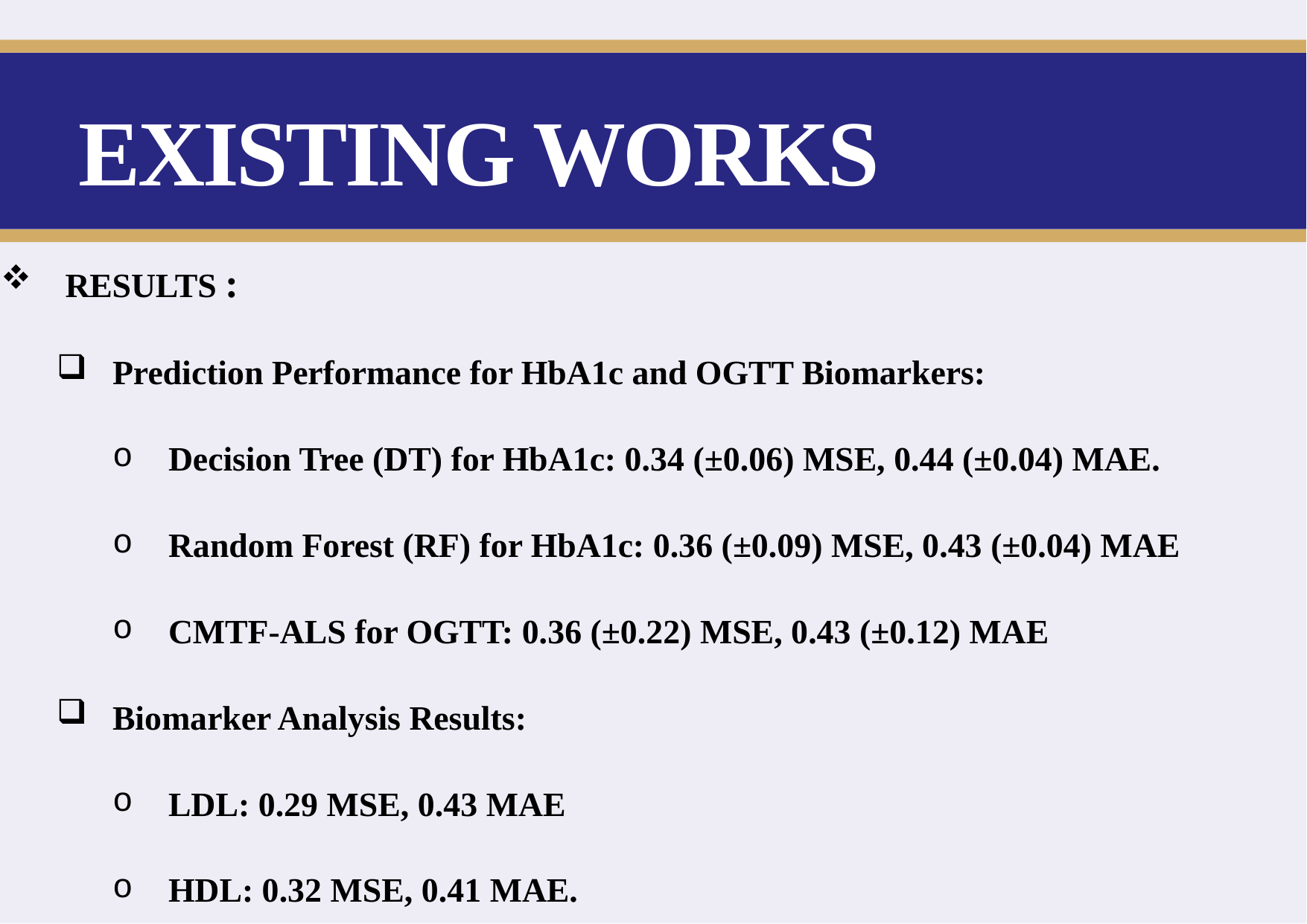

# EXISTING WORKS
 RESULTS :
Prediction Performance for HbA1c and OGTT Biomarkers:
Decision Tree (DT) for HbA1c: 0.34 (±0.06) MSE, 0.44 (±0.04) MAE.
Random Forest (RF) for HbA1c: 0.36 (±0.09) MSE, 0.43 (±0.04) MAE
CMTF-ALS for OGTT: 0.36 (±0.22) MSE, 0.43 (±0.12) MAE
Biomarker Analysis Results:
LDL: 0.29 MSE, 0.43 MAE
HDL: 0.32 MSE, 0.41 MAE.